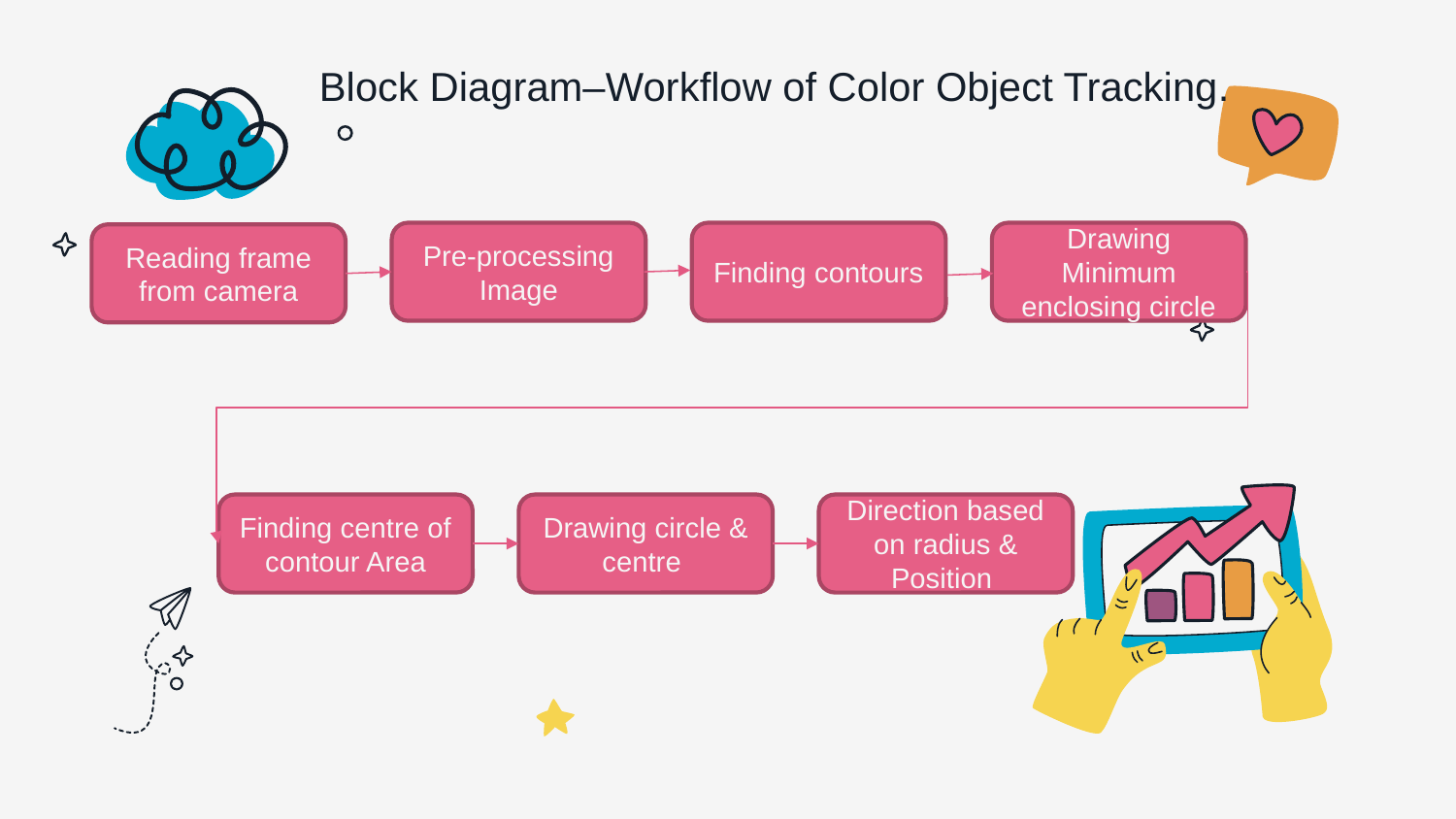

# Block Diagram–Workflow of Color Object Tracking.

Pre-processing Image
Finding contours
Drawing Minimum enclosing circle
Reading frame from camera

Finding centre of contour Area
Drawing circle & centre
Direction based on radius & Position